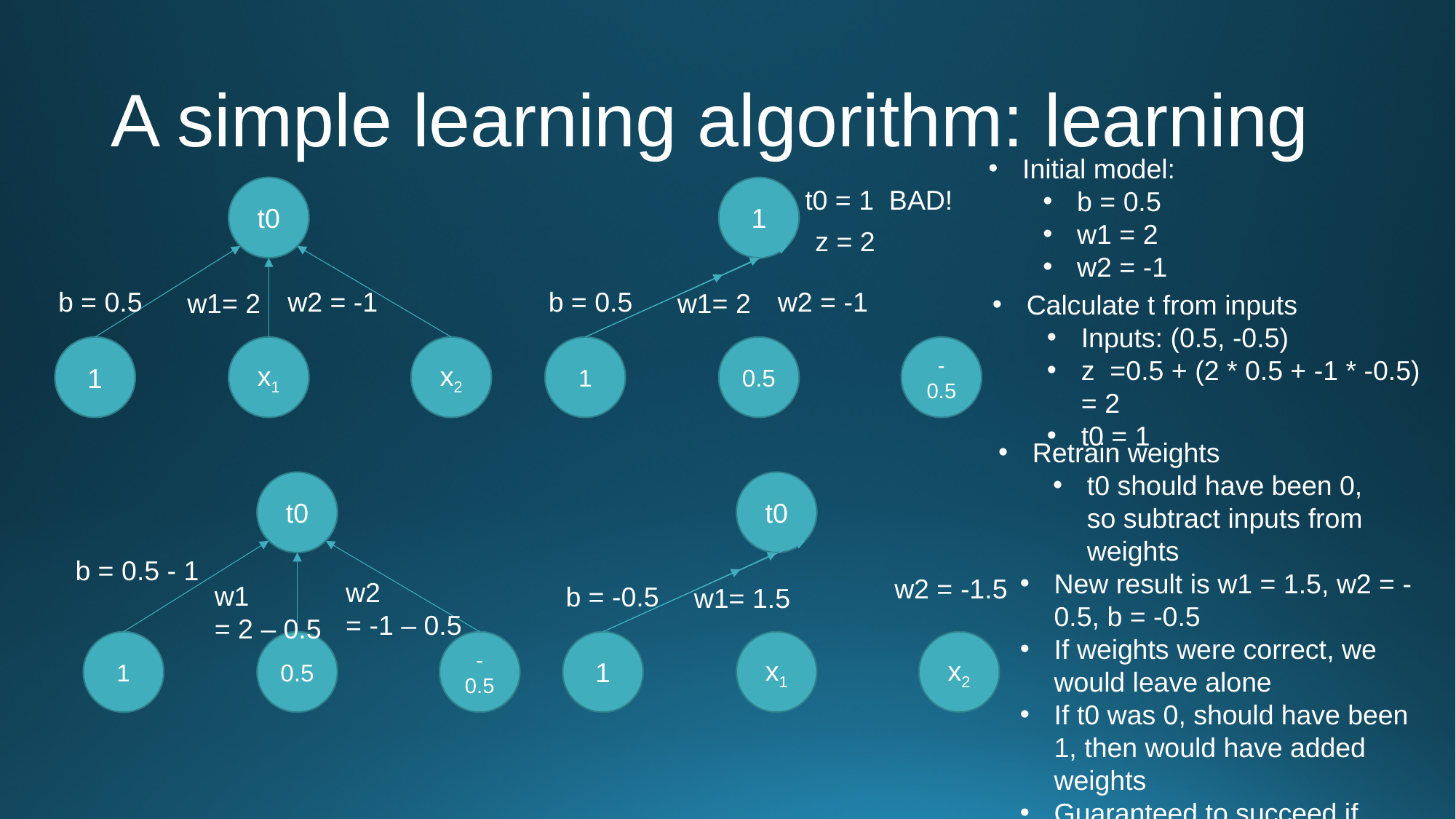

# A simple learning algorithm: learning
Initial model:
b = 0.5
w1 = 2
w2 = -1
t0
b = 0.5
w2 = -1
w1= 2
1
x1
x2
1
t0 = 1  BAD!
z = 2
b = 0.5
w2 = -1
w1= 2
1
0.5
-0.5
Calculate t from inputs
Inputs: (0.5, -0.5)
z  =0.5 + (2 * 0.5 + -1 * -0.5) = 2
t0 = 1
Retrain weights
t0 should have been 0, so subtract inputs from weights
t0
b = 0.5 - 1
w2
= -1 – 0.5
w1
= 2 – 0.5
1
0.5
-0.5
t0
w2 = -1.5
b = -0.5
w1= 1.5
1
x1
x2
New result is w1 = 1.5, w2 = -0.5, b = -0.5
If weights were correct, we would leave alone
If t0 was 0, should have been 1, then would have added weights
Guaranteed to succeed if possible